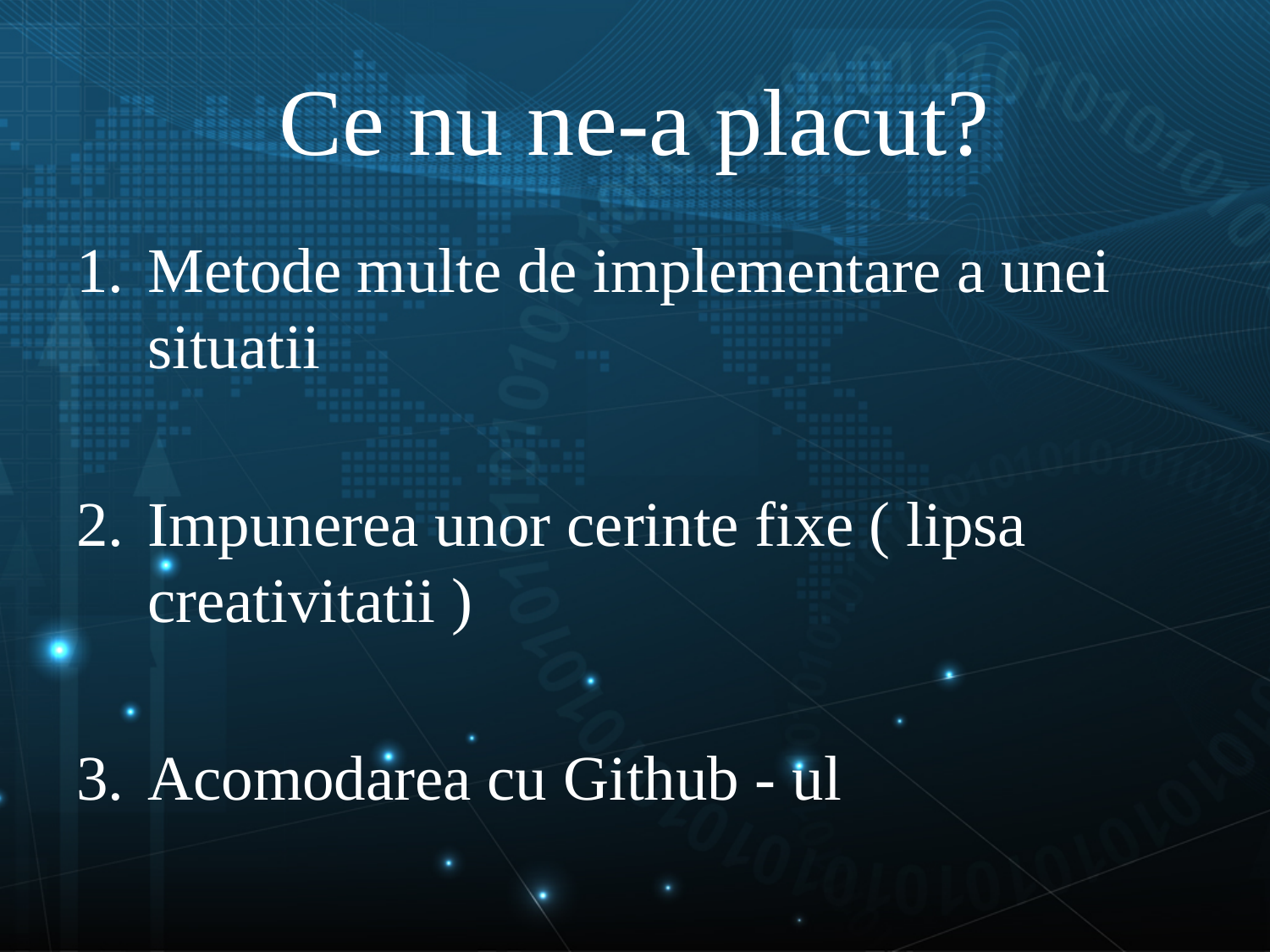

# Ce nu ne-a placut?
Metode multe de implementare a unei situatii

Impunerea unor cerinte fixe ( lipsa creativitatii )

Acomodarea cu Github - ul